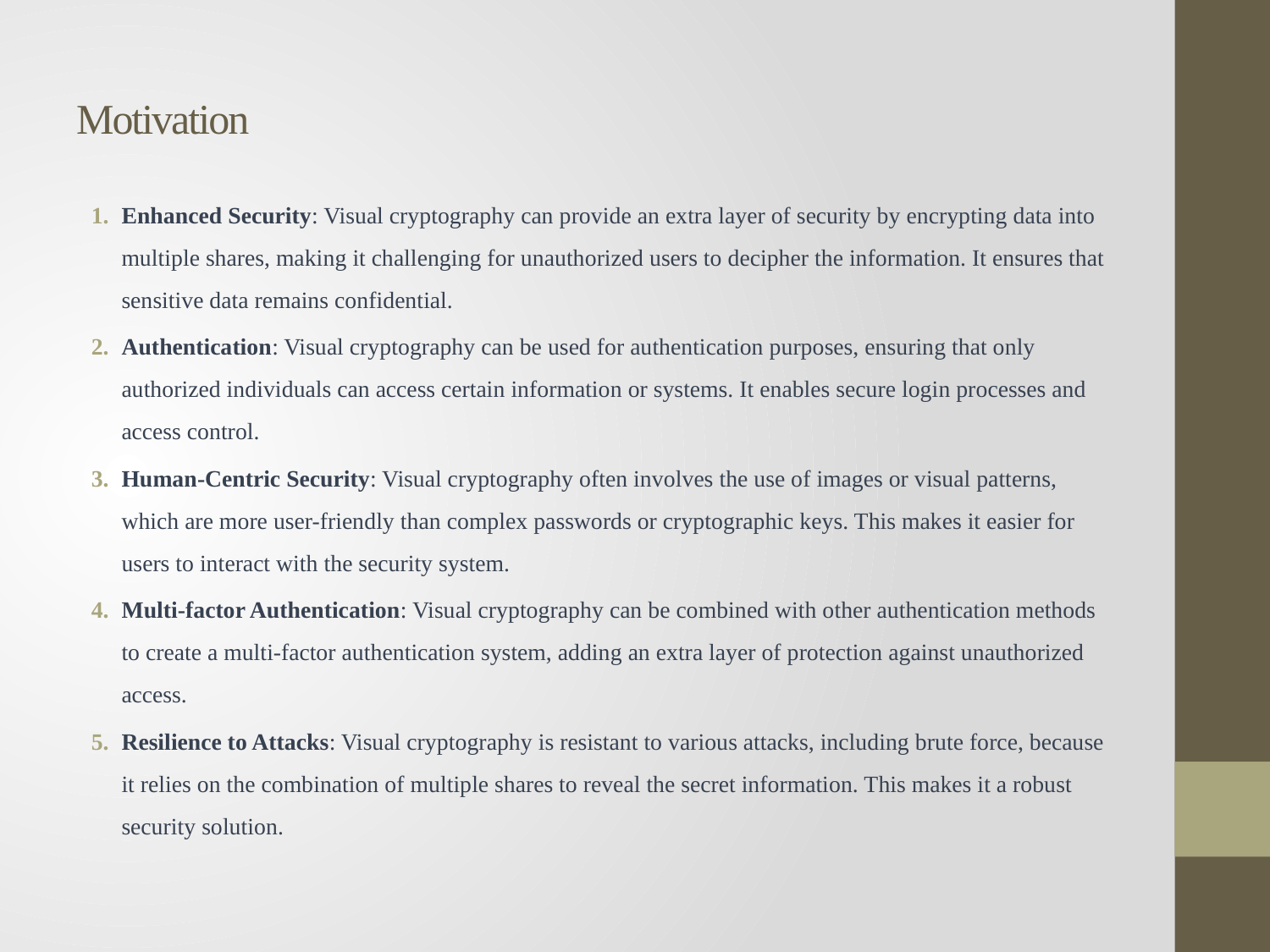

# Motivation
Enhanced Security: Visual cryptography can provide an extra layer of security by encrypting data into multiple shares, making it challenging for unauthorized users to decipher the information. It ensures that sensitive data remains confidential.
Authentication: Visual cryptography can be used for authentication purposes, ensuring that only authorized individuals can access certain information or systems. It enables secure login processes and access control.
Human-Centric Security: Visual cryptography often involves the use of images or visual patterns, which are more user-friendly than complex passwords or cryptographic keys. This makes it easier for users to interact with the security system.
Multi-factor Authentication: Visual cryptography can be combined with other authentication methods to create a multi-factor authentication system, adding an extra layer of protection against unauthorized access.
Resilience to Attacks: Visual cryptography is resistant to various attacks, including brute force, because it relies on the combination of multiple shares to reveal the secret information. This makes it a robust security solution.